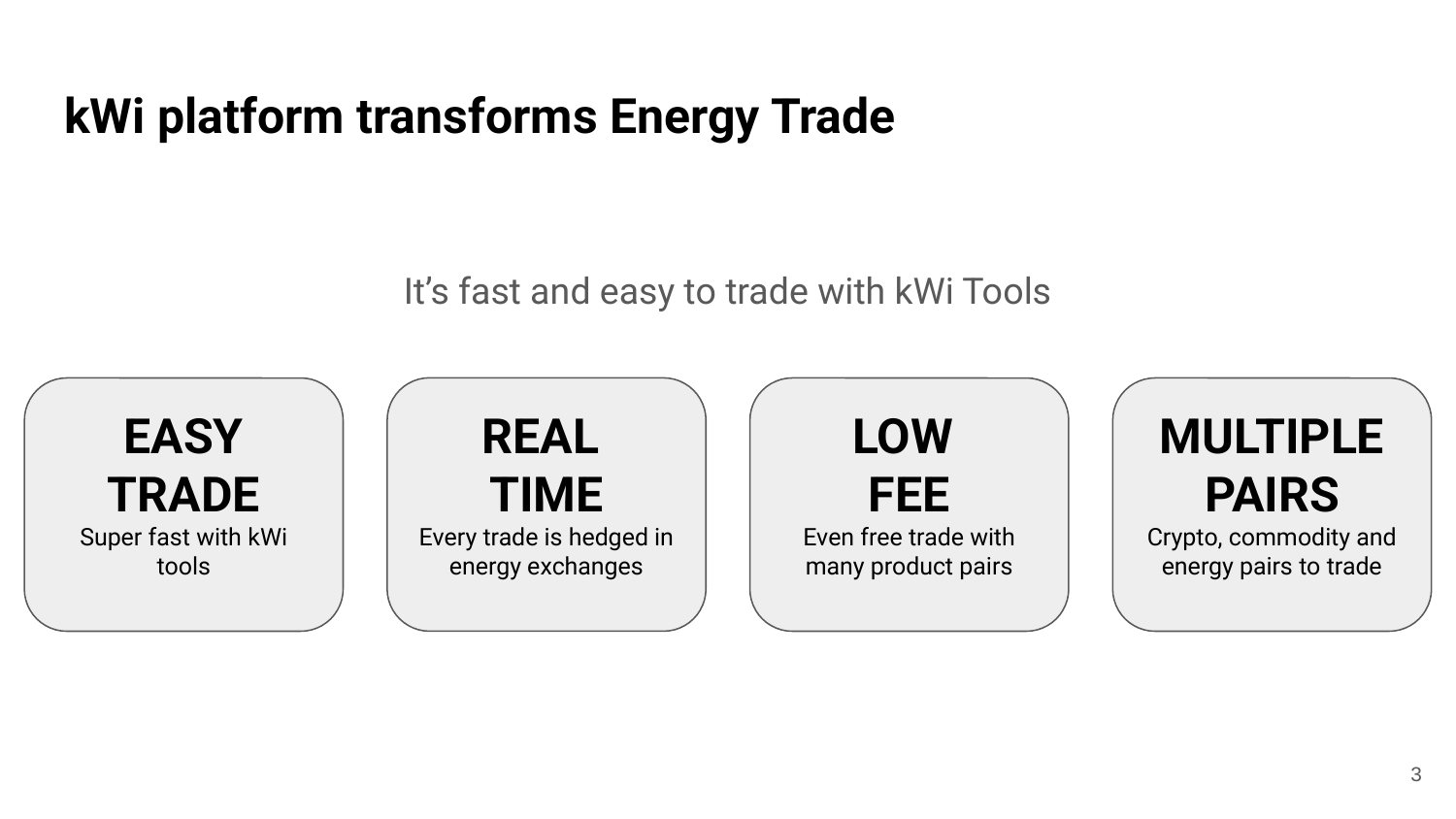

# kWi platform transforms Energy Trade
It’s fast and easy to trade with kWi Tools

REAL
TIME
Every trade is hedged in energy exchanges
LOW
FEE
Even free trade with many product pairs
MULTIPLE
PAIRS
Crypto, commodity and energy pairs to trade
EASY TRADE
Super fast with kWi tools
3